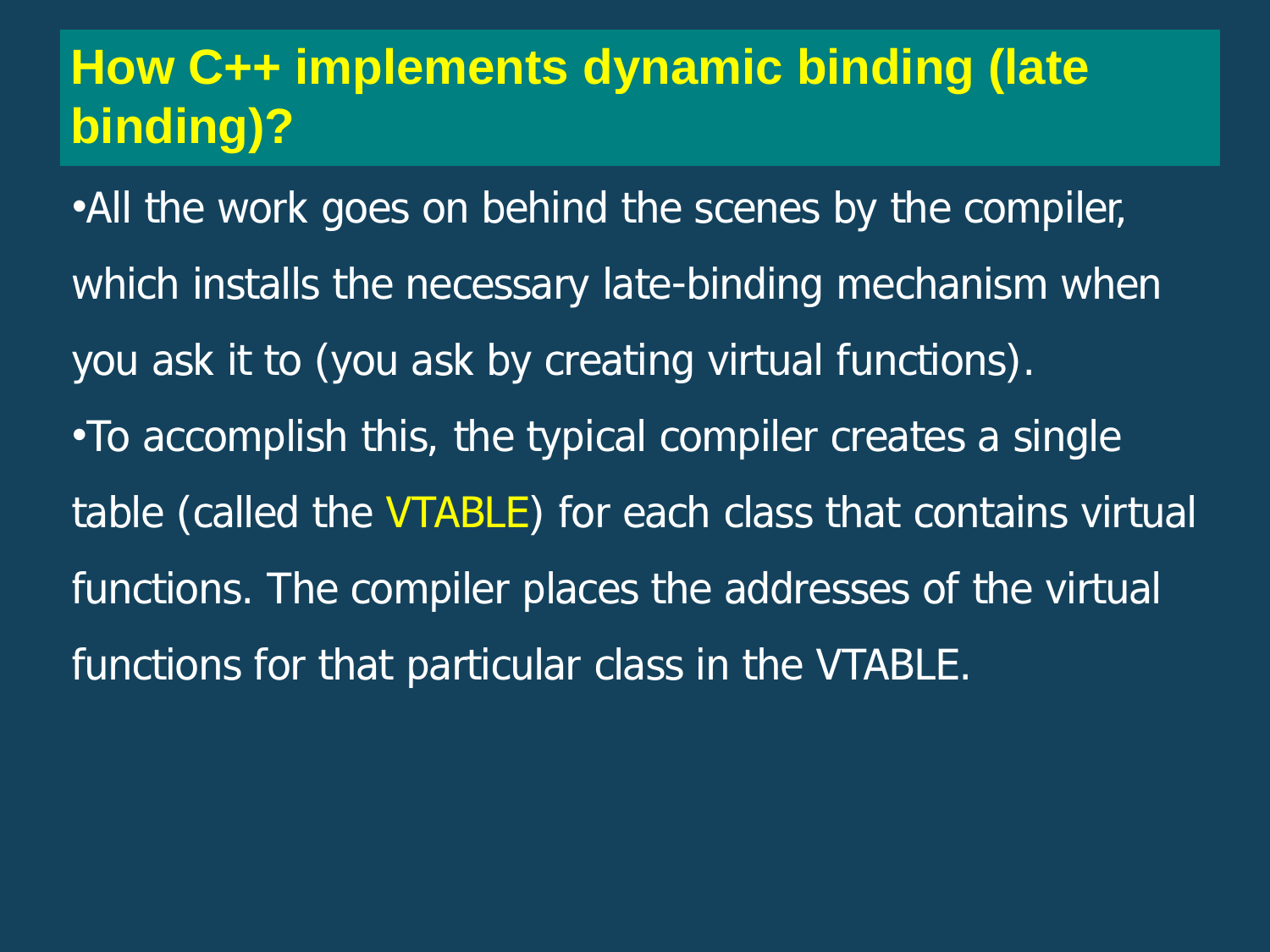

How C++ implements dynamic binding (late binding)?
All the work goes on behind the scenes by the compiler, which installs the necessary late-binding mechanism when you ask it to (you ask by creating virtual functions).
To accomplish this, the typical compiler creates a single table (called the VTABLE) for each class that contains virtual functions. The compiler places the addresses of the virtual functions for that particular class in the VTABLE.